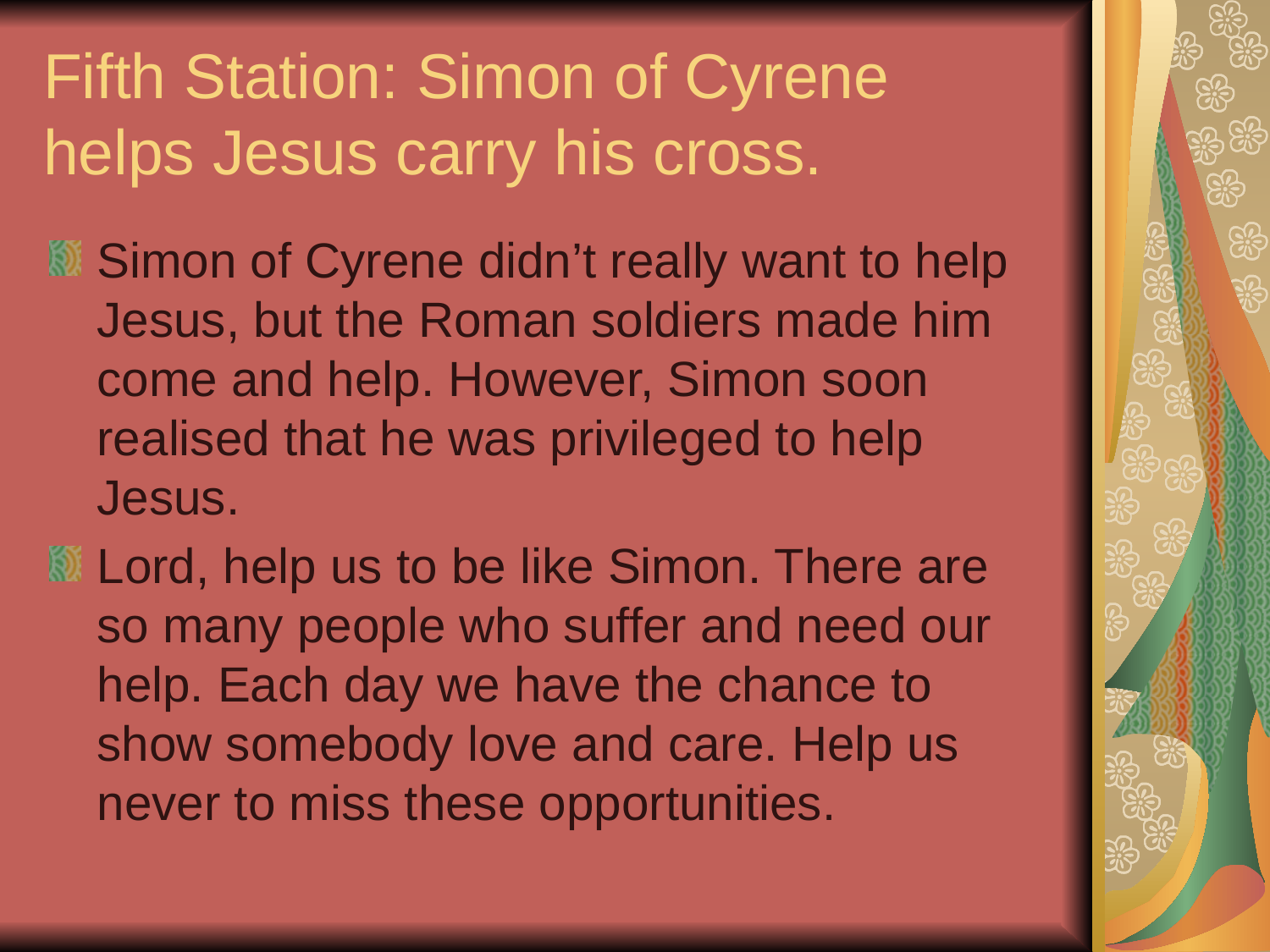

# Fifth Station: Simon of Cyrene helps Jesus carry his cross.
Simon of Cyrene didn’t really want to help Jesus, but the Roman soldiers made him come and help. However, Simon soon realised that he was privileged to help Jesus.
Lord, help us to be like Simon. There are so many people who suffer and need our help. Each day we have the chance to show somebody love and care. Help us never to miss these opportunities.